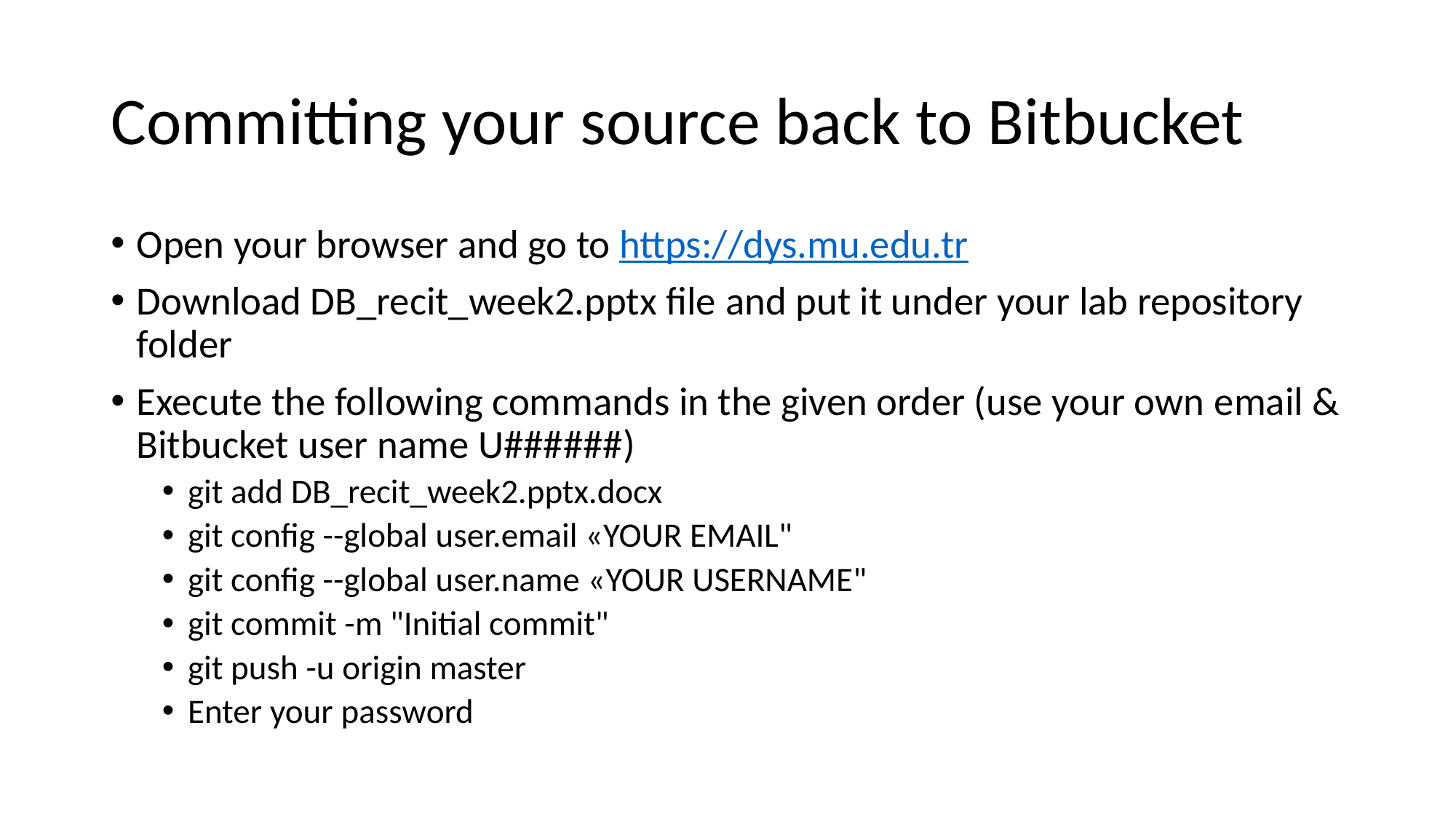

# Committing your source back to Bitbucket
Open your browser and go to https://dys.mu.edu.tr
Download DB_recit_week2.pptx file and put it under your lab repository folder
Execute the following commands in the given order (use your own email & Bitbucket user name U######)
git add DB_recit_week2.pptx.docx
git config --global user.email «YOUR EMAIL"
git config --global user.name «YOUR USERNAME"
git commit -m "Initial commit"
git push -u origin master
Enter your password